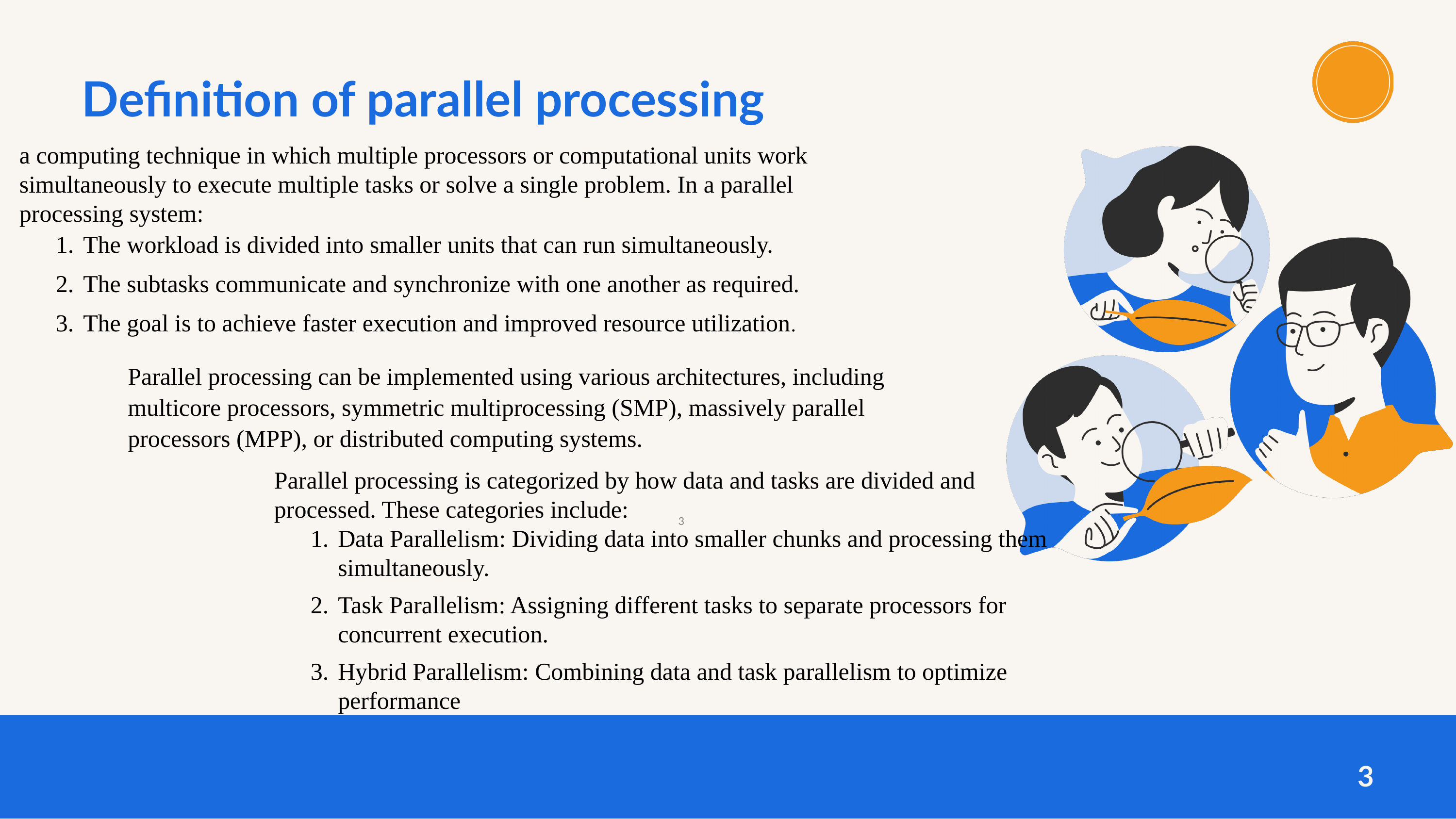

Definition of parallel processing
a computing technique in which multiple processors or computational units work simultaneously to execute multiple tasks or solve a single problem. In a parallel processing system:
The workload is divided into smaller units that can run simultaneously.
The subtasks communicate and synchronize with one another as required.
The goal is to achieve faster execution and improved resource utilization.

Parallel processing can be implemented using various architectures, including multicore processors, symmetric multiprocessing (SMP), massively parallel processors (MPP), or distributed computing systems.

Parallel processing is categorized by how data and tasks are divided and processed. These categories include:
Data Parallelism: Dividing data into smaller chunks and processing them simultaneously.
Task Parallelism: Assigning different tasks to separate processors for concurrent execution.
Hybrid Parallelism: Combining data and task parallelism to optimize performance
3

3